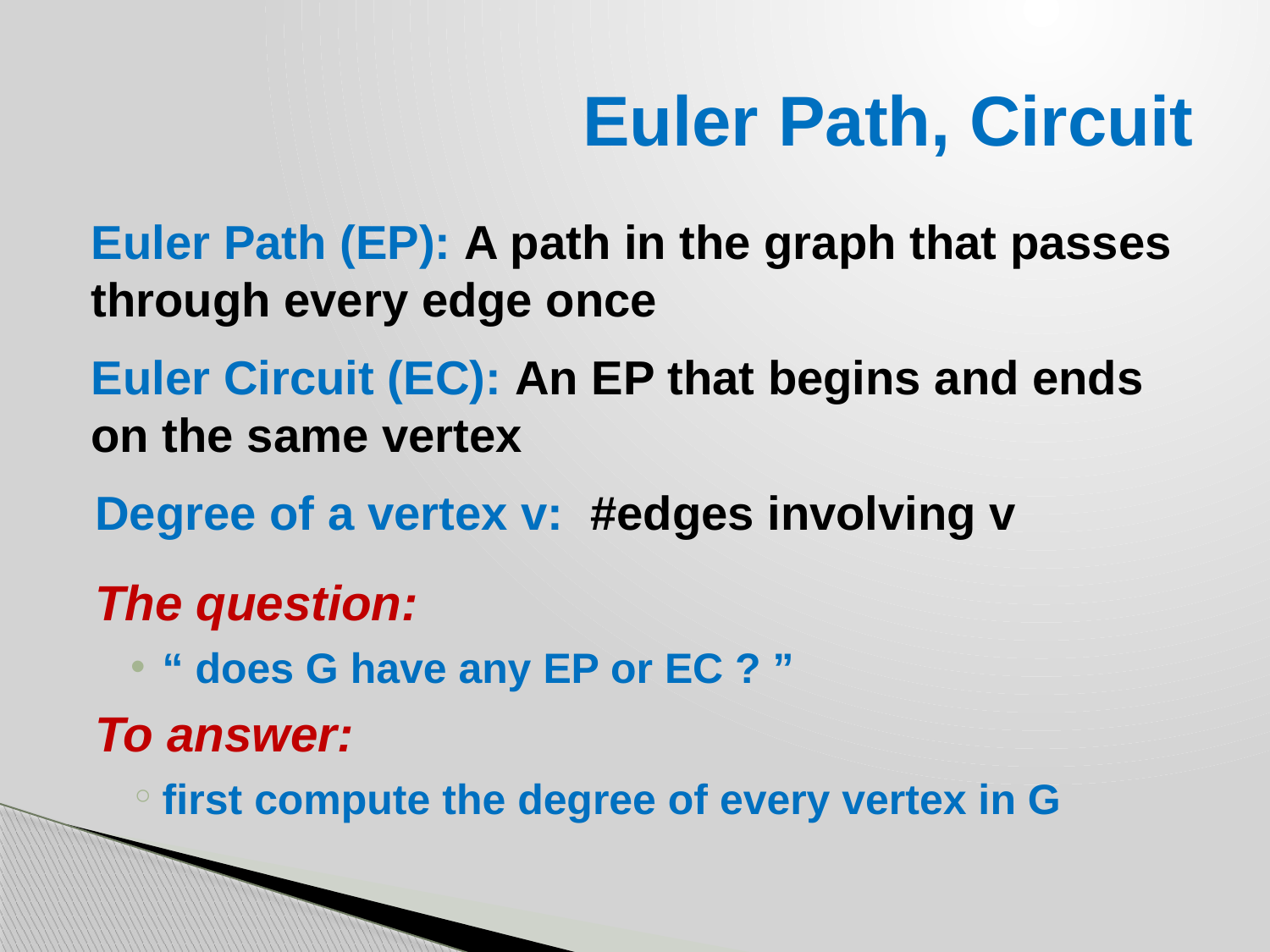

# Euler Path, Circuit
Euler Path (EP): A path in the graph that passes through every edge once
Euler Circuit (EC): An EP that begins and ends on the same vertex
Degree of a vertex v:  #edges involving v
The question:
“ does G have any EP or EC ? ”
To answer:
first compute the degree of every vertex in G